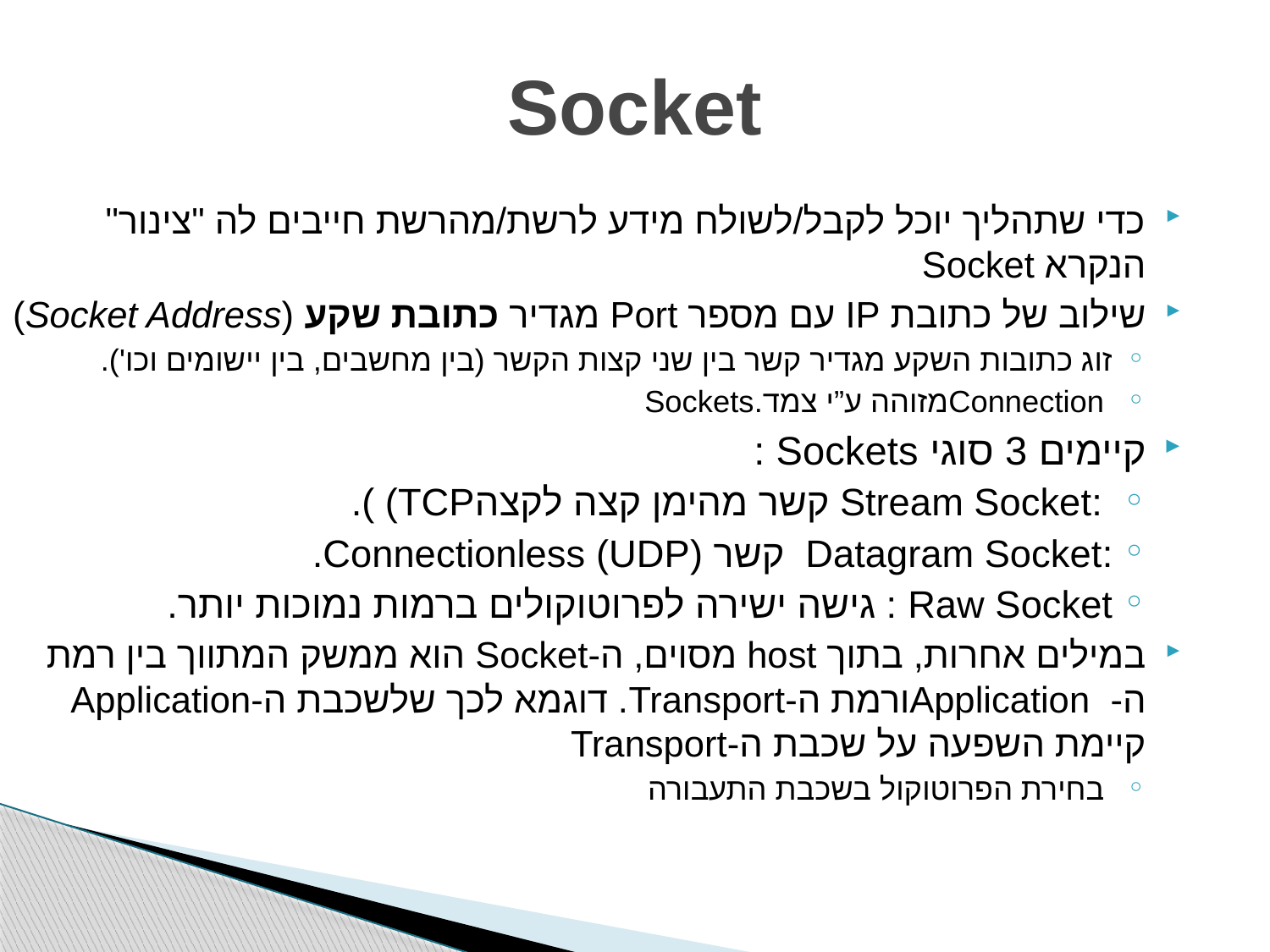

# Socket
כדי שתהליך יוכל לקבל/לשולח מידע לרשת/מהרשת חייבים לה "צינור" הנקרא Socket
שילוב של כתובת IP עם מספר Port מגדיר כתובת שקע (Socket Address)
זוג כתובות השקע מגדיר קשר בין שני קצות הקשר (בין מחשבים, בין יישומים וכו').
 Connectionמזוהה ע”י צמד.Sockets
קיימים 3 סוגי Sockets :
 :Stream Socket קשר מהימן קצה לקצהTCP) ).
:Datagram Socket  קשר Connectionless (UDP).
Raw Socket : גישה ישירה לפרוטוקולים ברמות נמוכות יותר.
במילים אחרות, בתוך host מסוים, ה-Socket הוא ממשק המתווך בין רמת ה-  Applicationורמת ה-Transport. דוגמא לכך שלשכבת ה-Application קיימת השפעה על שכבת ה-Transport
 בחירת הפרוטוקול בשכבת התעבורה